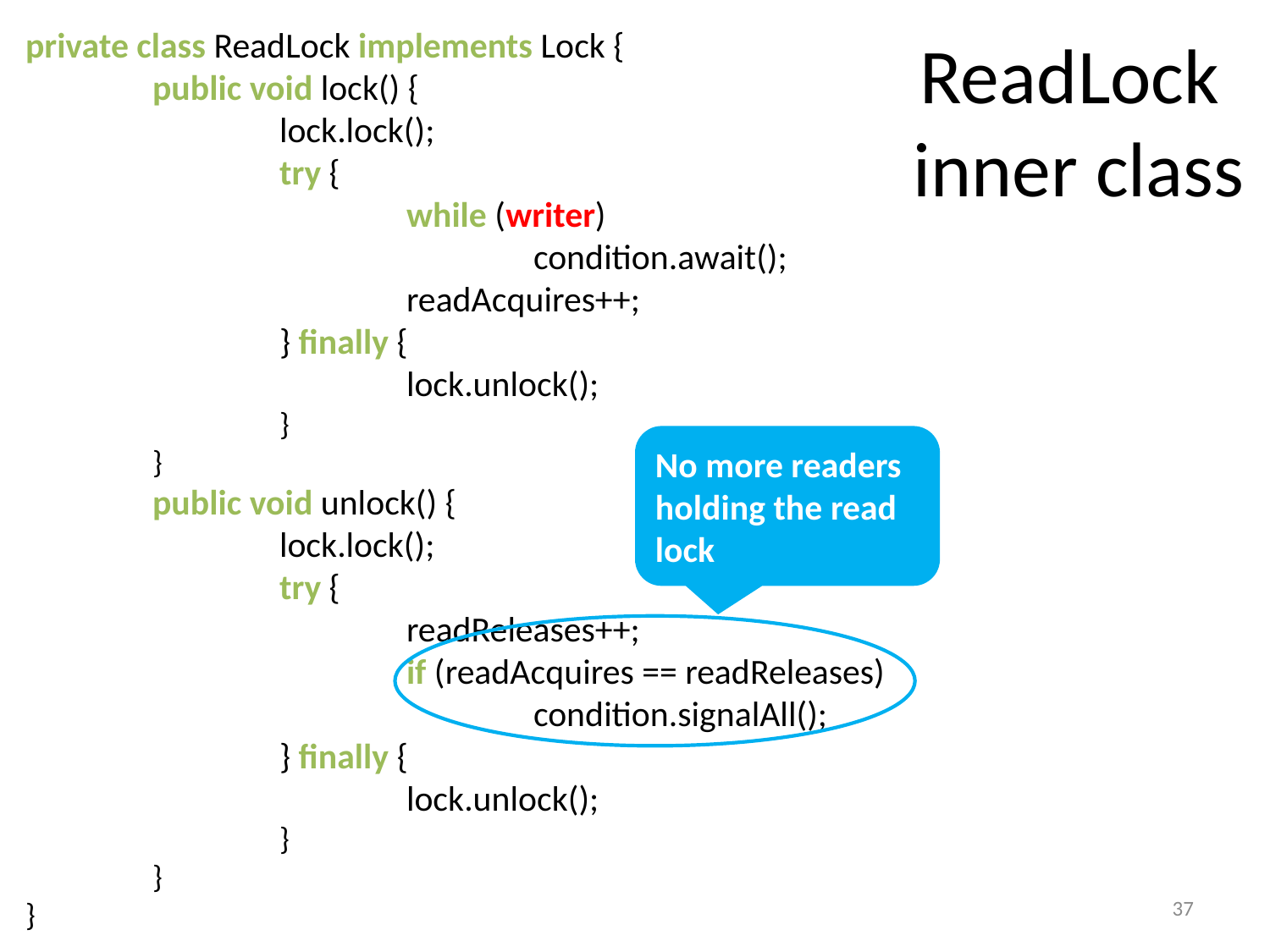

# ReadLock inner class
private class ReadLock implements Lock {
	public void lock() {
		lock.lock();
		try {
			while (writer)
         				condition.await();
        			readAcquires++;
		} finally {
			lock.unlock();
		}
	}
	public void unlock() {
		lock.lock();
		try {
			readReleases++;
			if (readAcquires == readReleases)
				condition.signalAll();
		} finally {
			lock.unlock();
		}
	}
}

No more readers holding the read lock

37